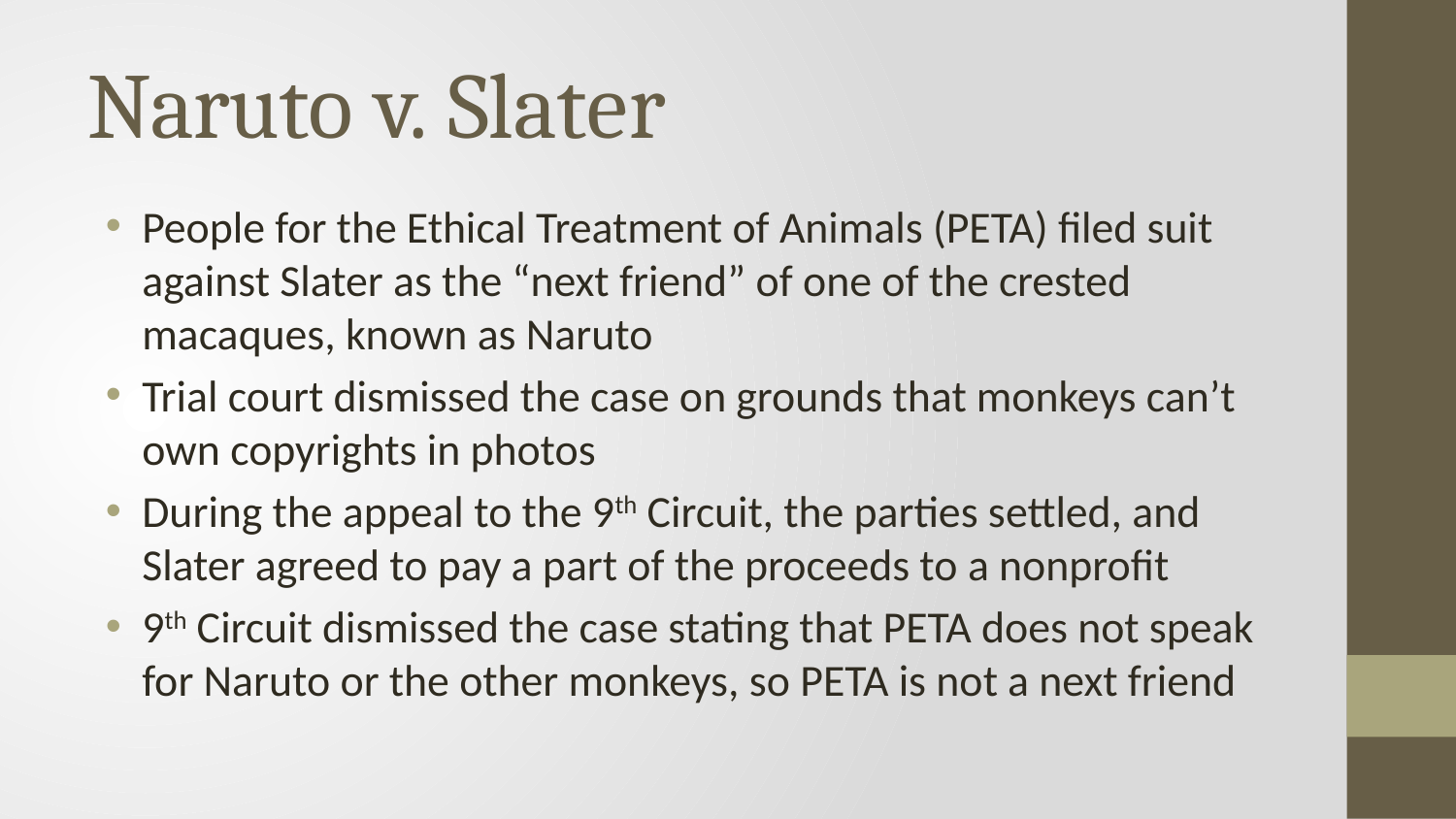

# Naruto v. Slater
People for the Ethical Treatment of Animals (PETA) filed suit against Slater as the “next friend” of one of the crested macaques, known as Naruto
Trial court dismissed the case on grounds that monkeys can’t own copyrights in photos
During the appeal to the 9th Circuit, the parties settled, and Slater agreed to pay a part of the proceeds to a nonprofit
9th Circuit dismissed the case stating that PETA does not speak for Naruto or the other monkeys, so PETA is not a next friend